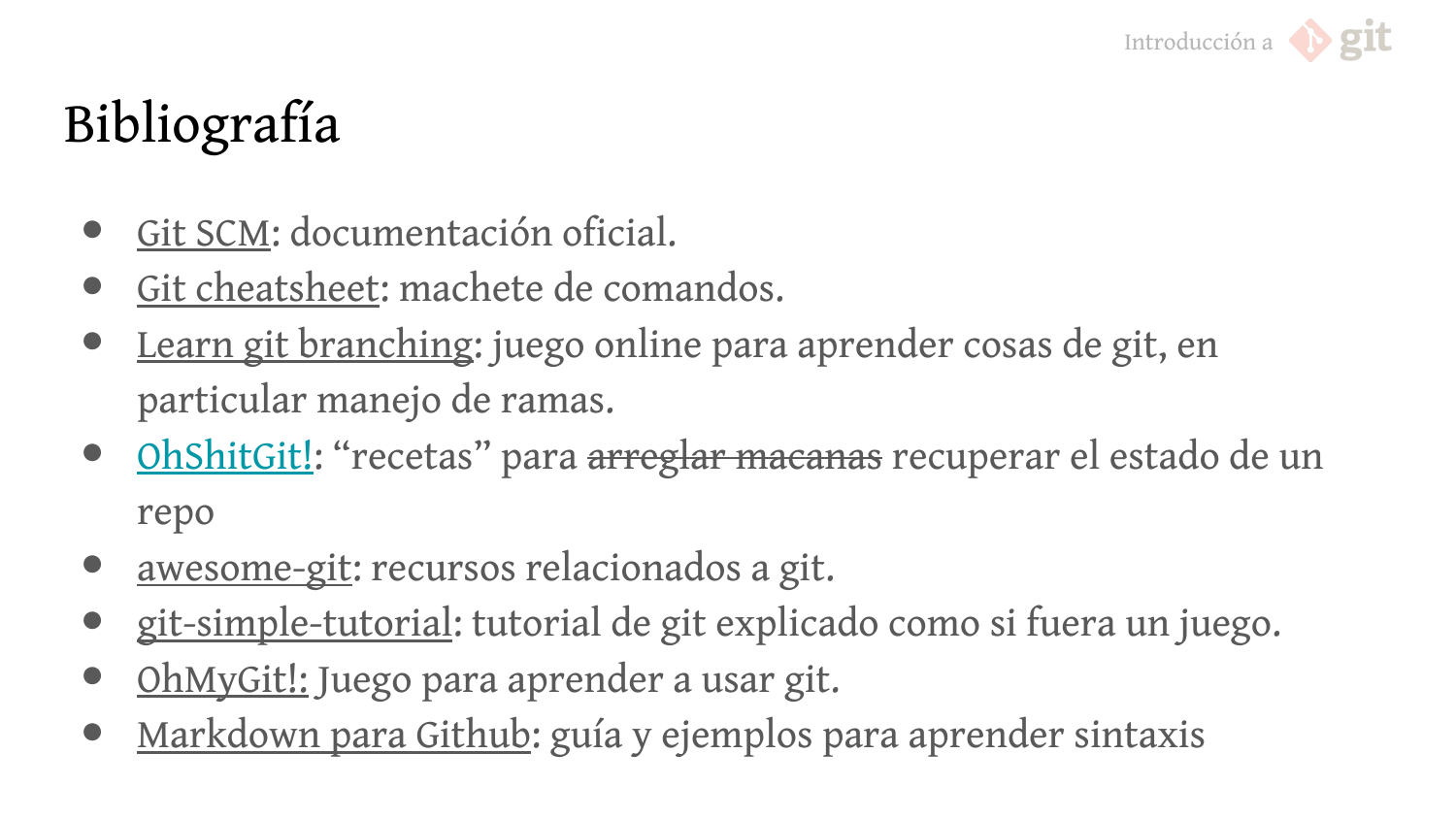

# Bibliografía
Git SCM: documentación oficial.
Git cheatsheet: machete de comandos.
Learn git branching: juego online para aprender cosas de git, en particular manejo de ramas.
OhShitGit!: “recetas” para arreglar macanas recuperar el estado de un repo
awesome-git: recursos relacionados a git.
git-simple-tutorial: tutorial de git explicado como si fuera un juego.
OhMyGit!: Juego para aprender a usar git.
Markdown para Github: guía y ejemplos para aprender sintaxis